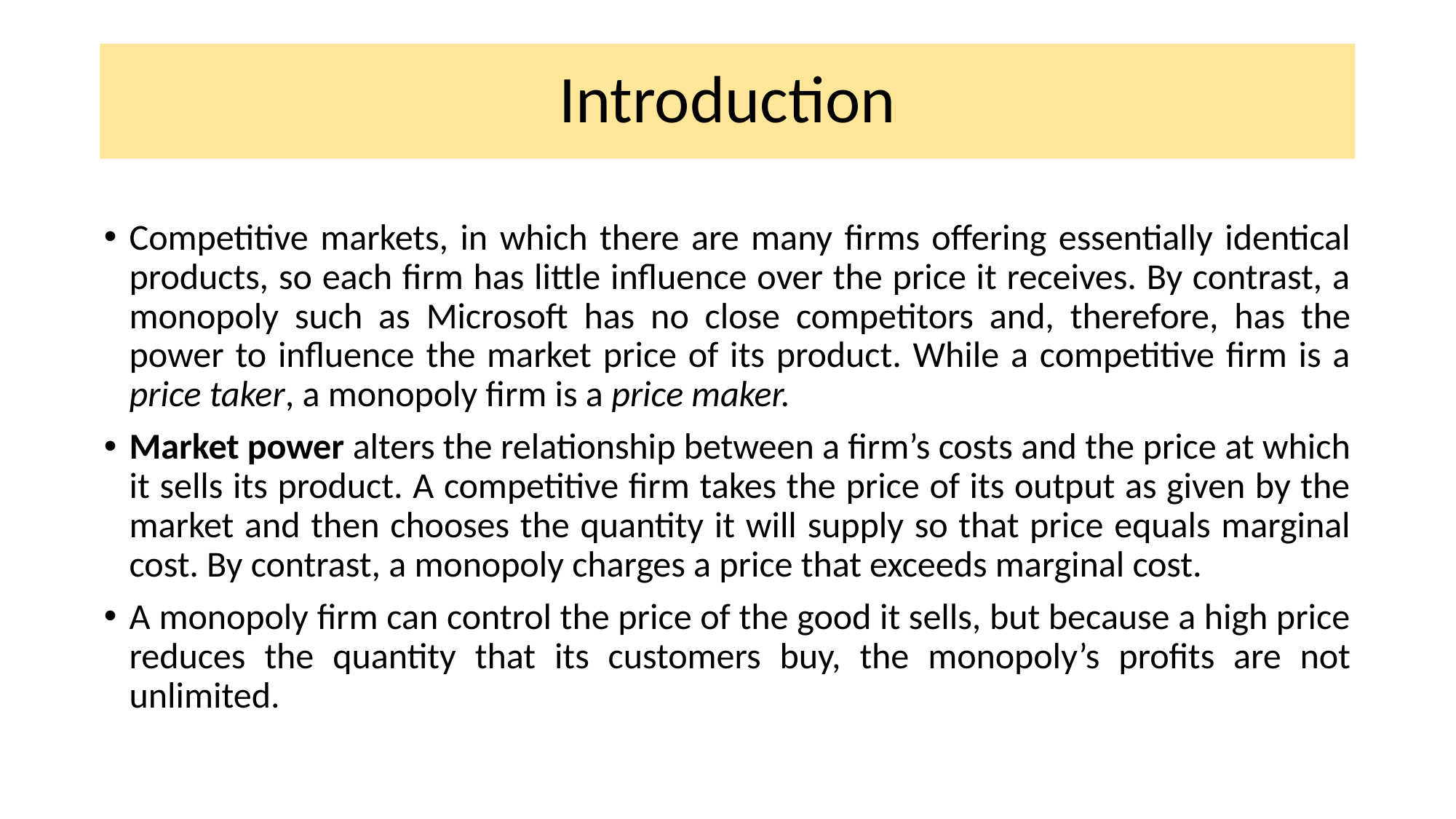

# Introduction
Competitive markets, in which there are many firms offering essentially identical products, so each firm has little influence over the price it receives. By contrast, a monopoly such as Microsoft has no close competitors and, therefore, has the power to influence the market price of its product. While a competitive firm is a price taker, a monopoly firm is a price maker.
Market power alters the relationship between a firm’s costs and the price at which it sells its product. A competitive firm takes the price of its output as given by the market and then chooses the quantity it will supply so that price equals marginal cost. By contrast, a monopoly charges a price that exceeds marginal cost.
A monopoly firm can control the price of the good it sells, but because a high price reduces the quantity that its customers buy, the monopoly’s profits are not unlimited.